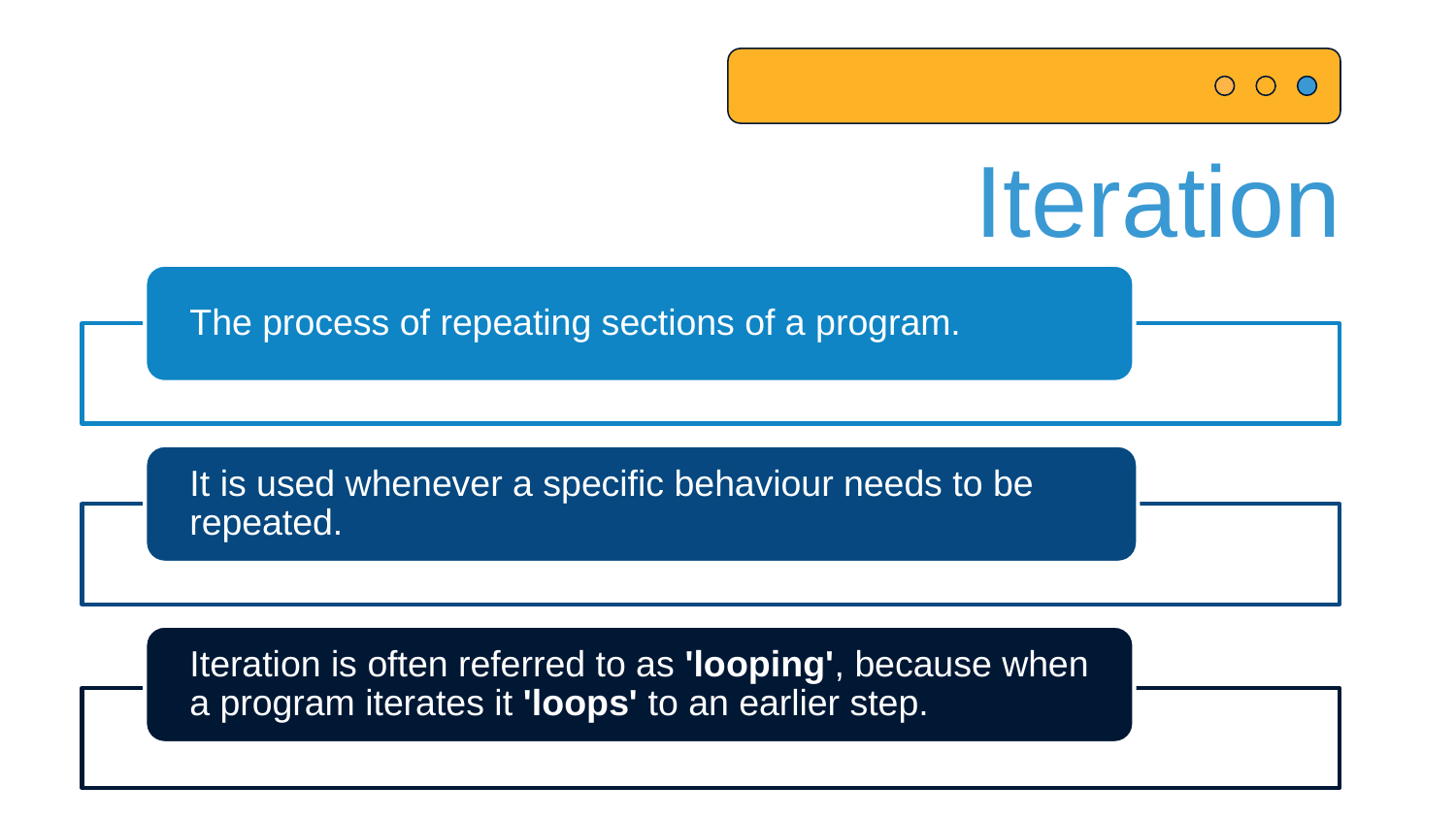

# Iteration
The process of repeating sections of a program.
It is used whenever a specific behaviour needs to be repeated.
Iteration is often referred to as 'looping', because when a program iterates it 'loops' to an earlier step.